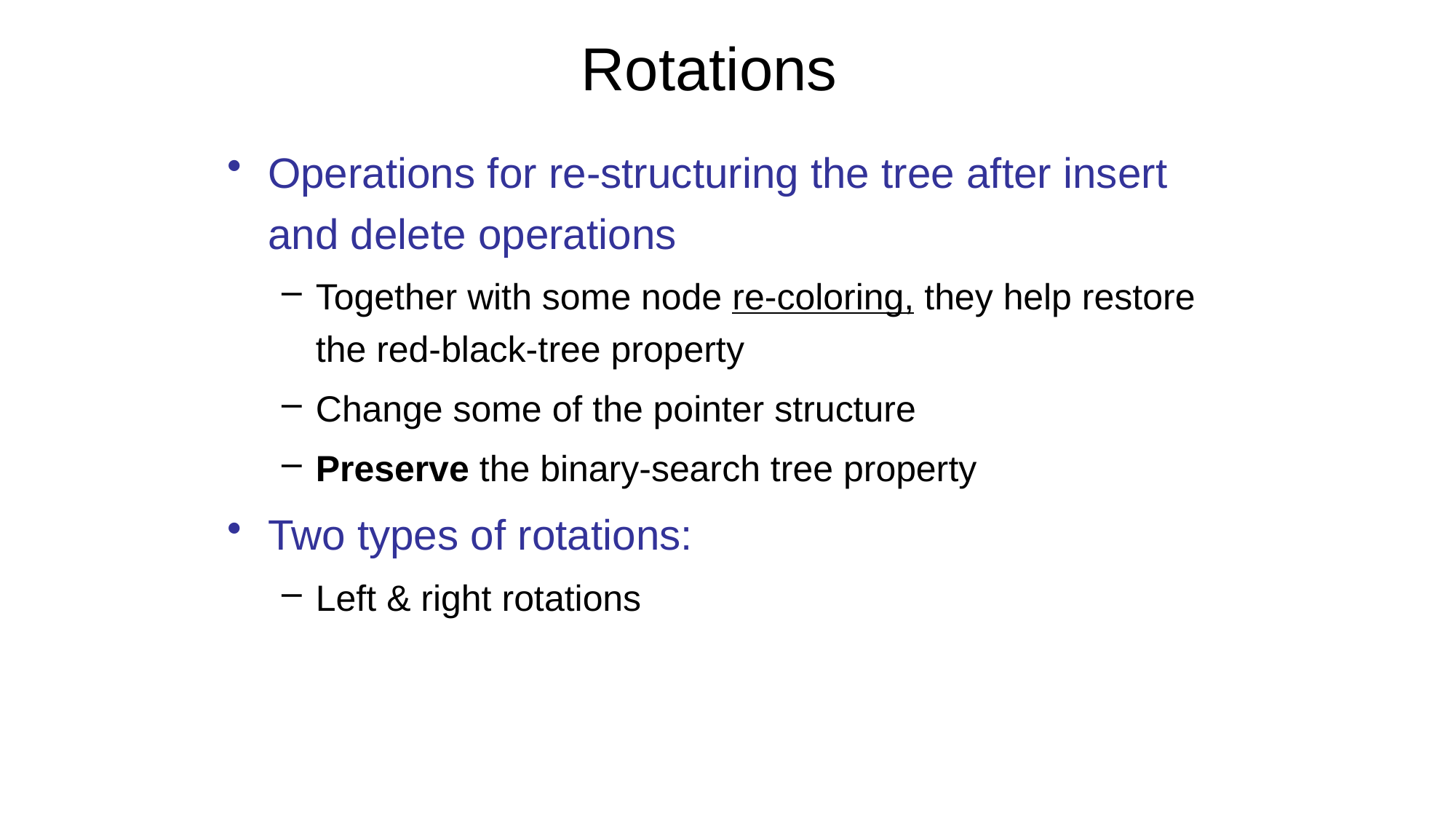

# Rotations
Operations for re-structuring the tree after insert and delete operations
Together with some node re-coloring, they help restore the red-black-tree property
Change some of the pointer structure
Preserve the binary-search tree property
Two types of rotations:
Left & right rotations